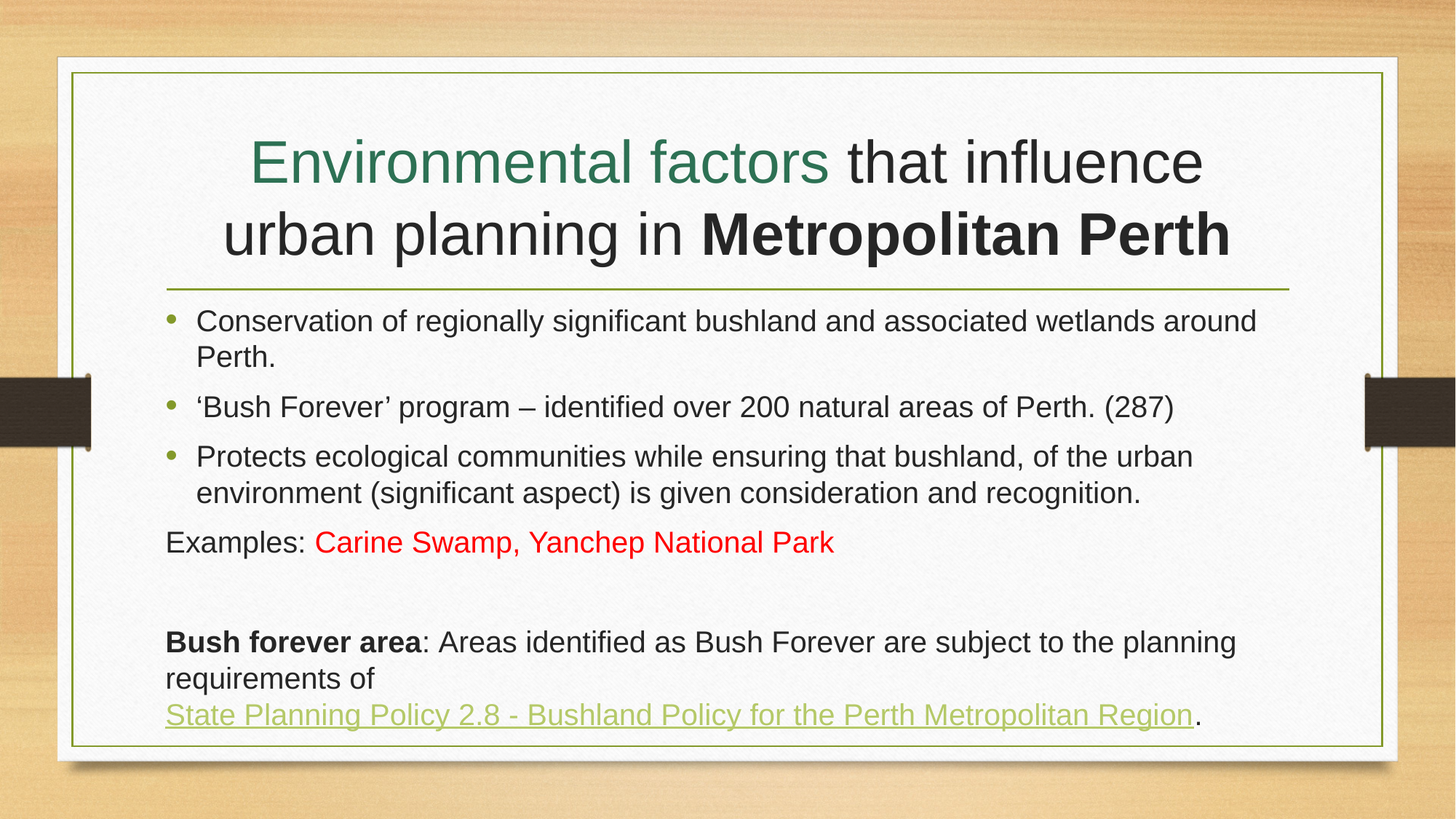

# Environmental factors that influence urban planning in Metropolitan Perth
Conservation of regionally significant bushland and associated wetlands around Perth.
‘Bush Forever’ program – identified over 200 natural areas of Perth. (287)
Protects ecological communities while ensuring that bushland, of the urban environment (significant aspect) is given consideration and recognition.
Examples: Carine Swamp, Yanchep National Park

Bush forever area: Areas identified as Bush Forever are subject to the planning requirements of State Planning Policy 2.8 - Bushland Policy for the Perth Metropolitan Region.